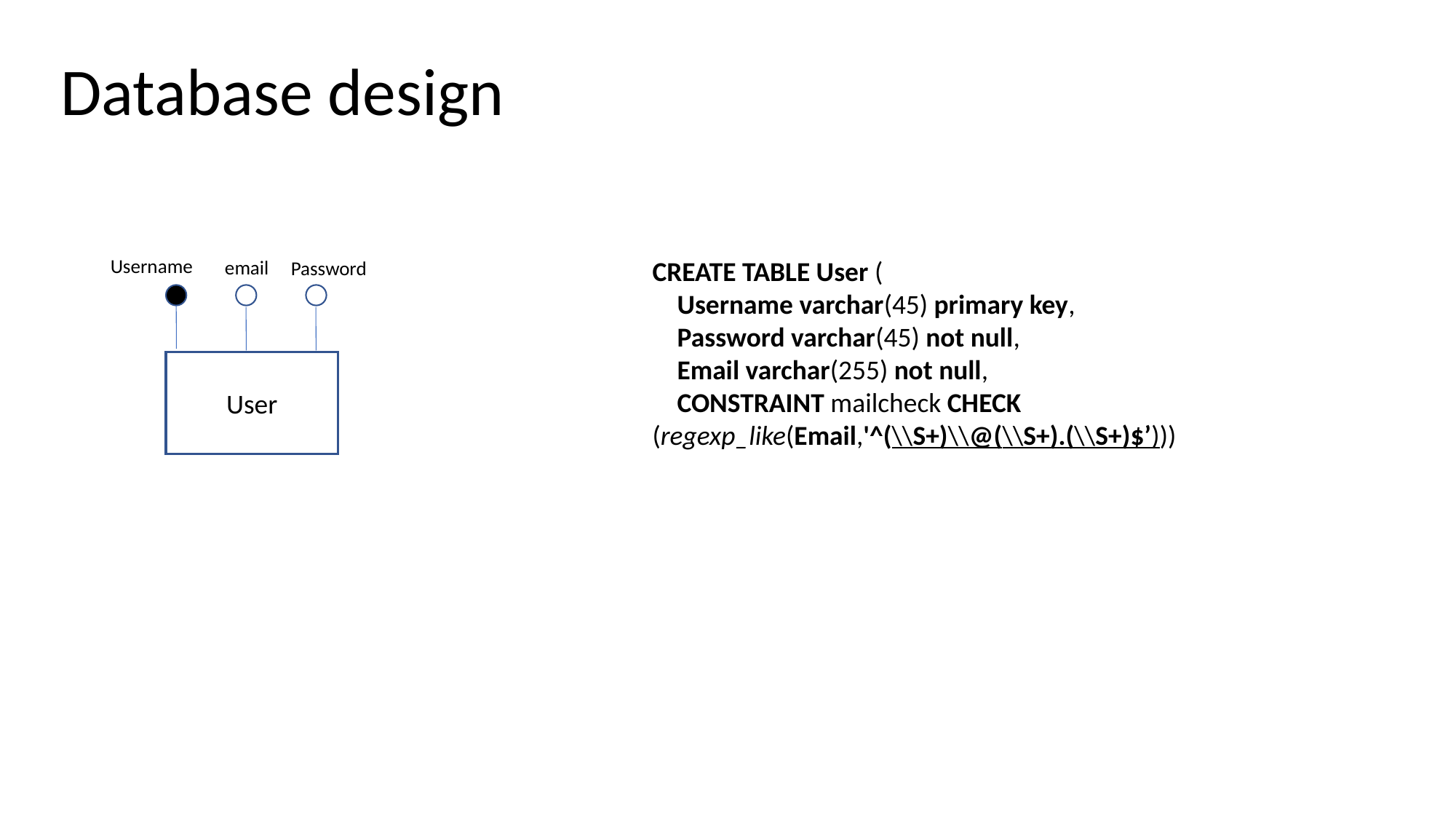

# Database design
Username

CREATE TABLE User (
    Username varchar(45) primary key,
    Password varchar(45) not null,
    Email varchar(255) not null,
    CONSTRAINT mailcheck CHECK    (regexp_like(Email,'^(\\S+)\\@(\\S+).(\\S+)$’)))

email

Password

User